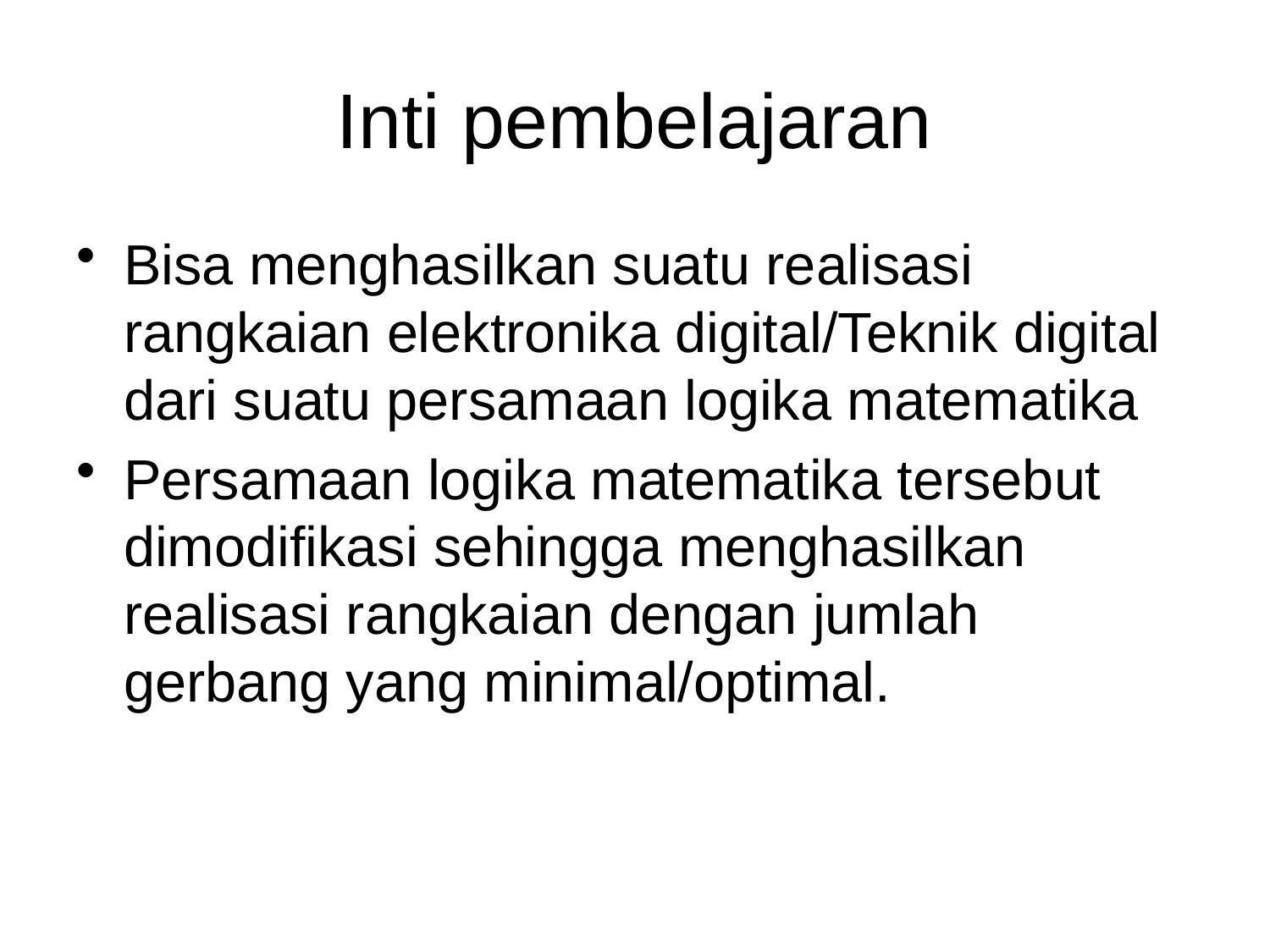

# Inti pembelajaran
Bisa menghasilkan suatu realisasi rangkaian elektronika digital/Teknik digital dari suatu persamaan logika matematika
Persamaan logika matematika tersebut dimodifikasi sehingga menghasilkan realisasi rangkaian dengan jumlah gerbang yang minimal/optimal.